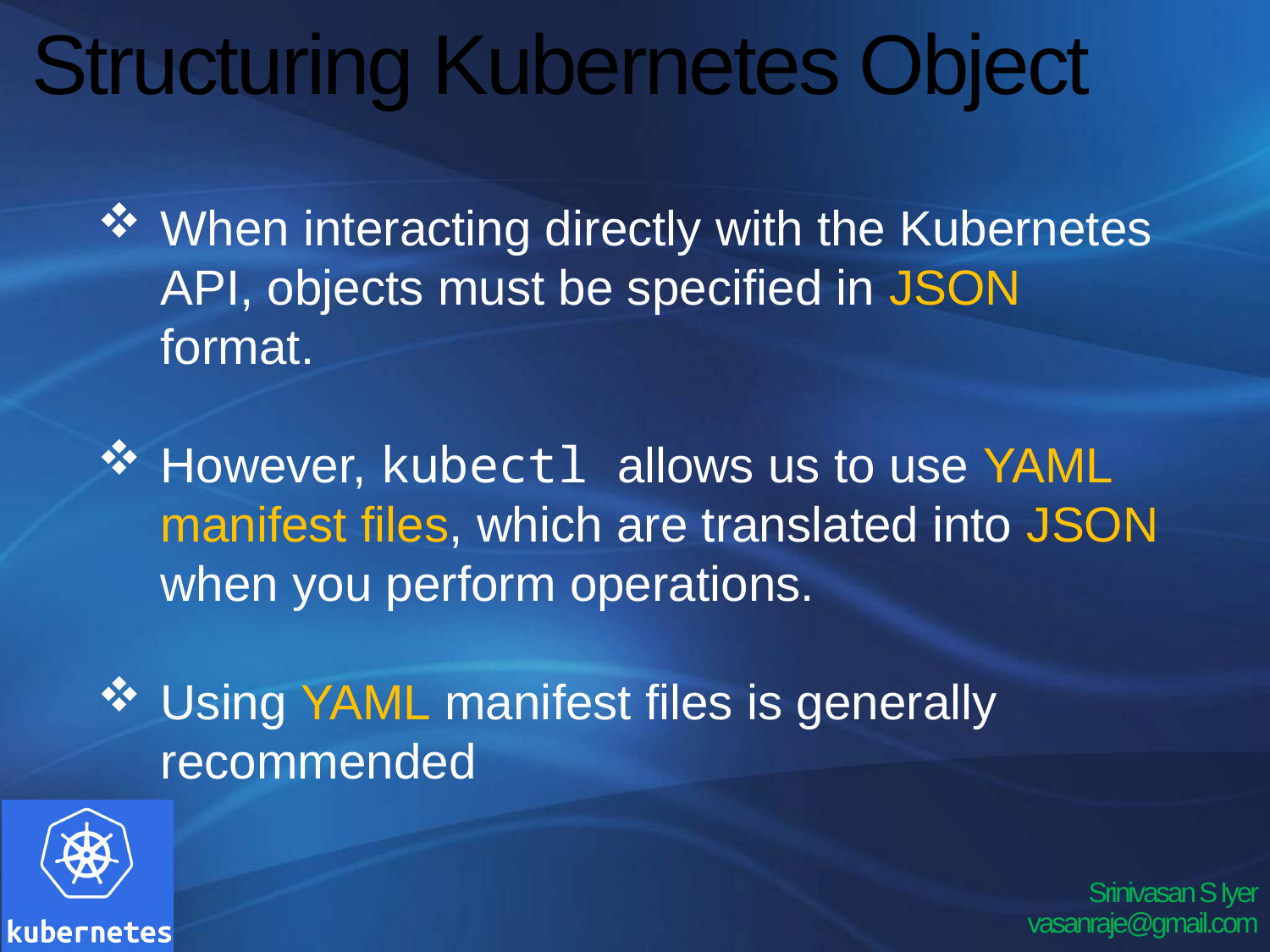

# Structuring Kubernetes Object
When interacting directly with the Kubernetes API, objects must be specified in JSON format.

However, kubectl allows us to use YAML manifest files, which are translated into JSON when you perform operations.

Using YAML manifest files is generally recommended